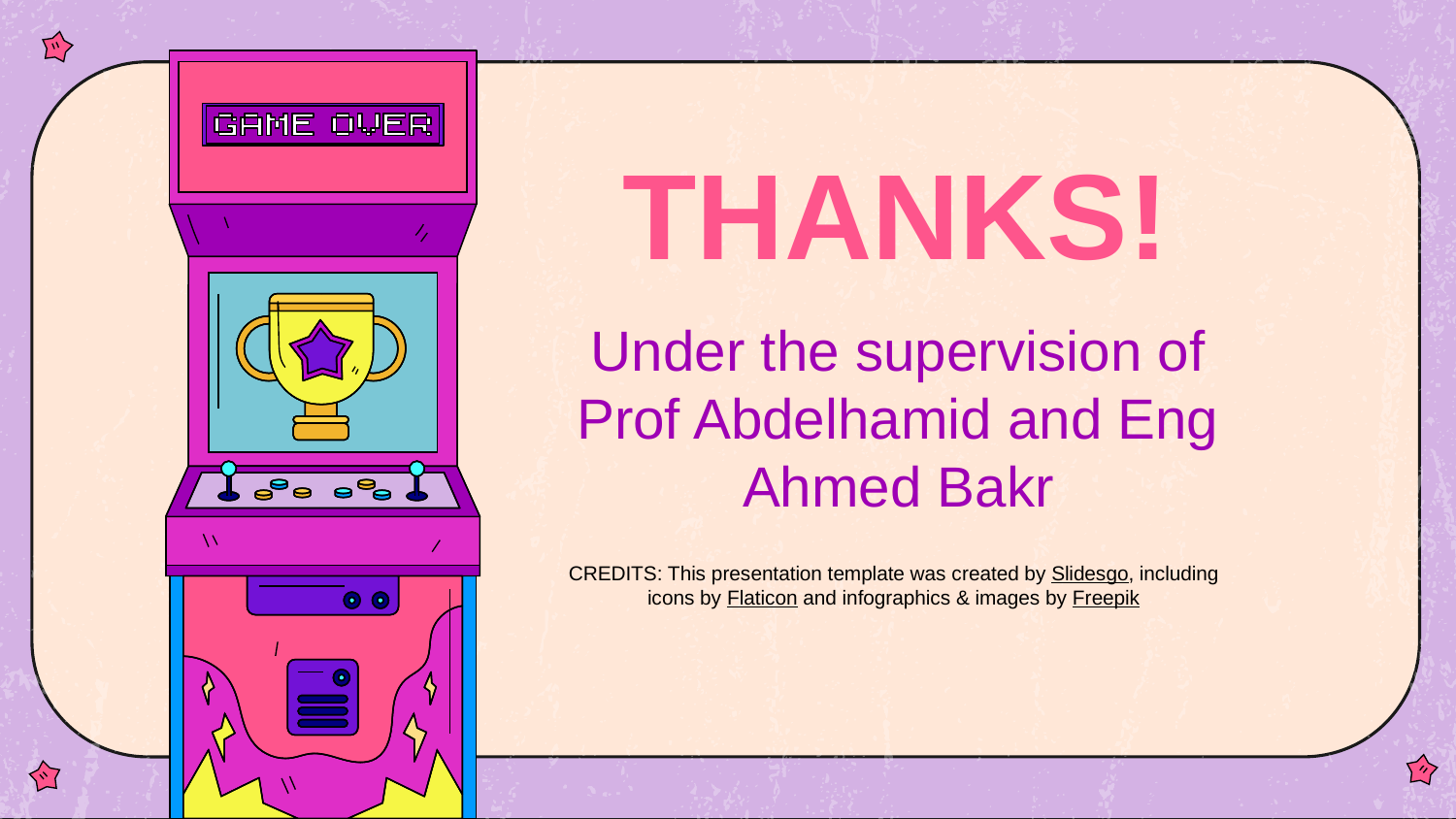

# THANKS!
Under the supervision of Prof Abdelhamid and Eng Ahmed Bakr